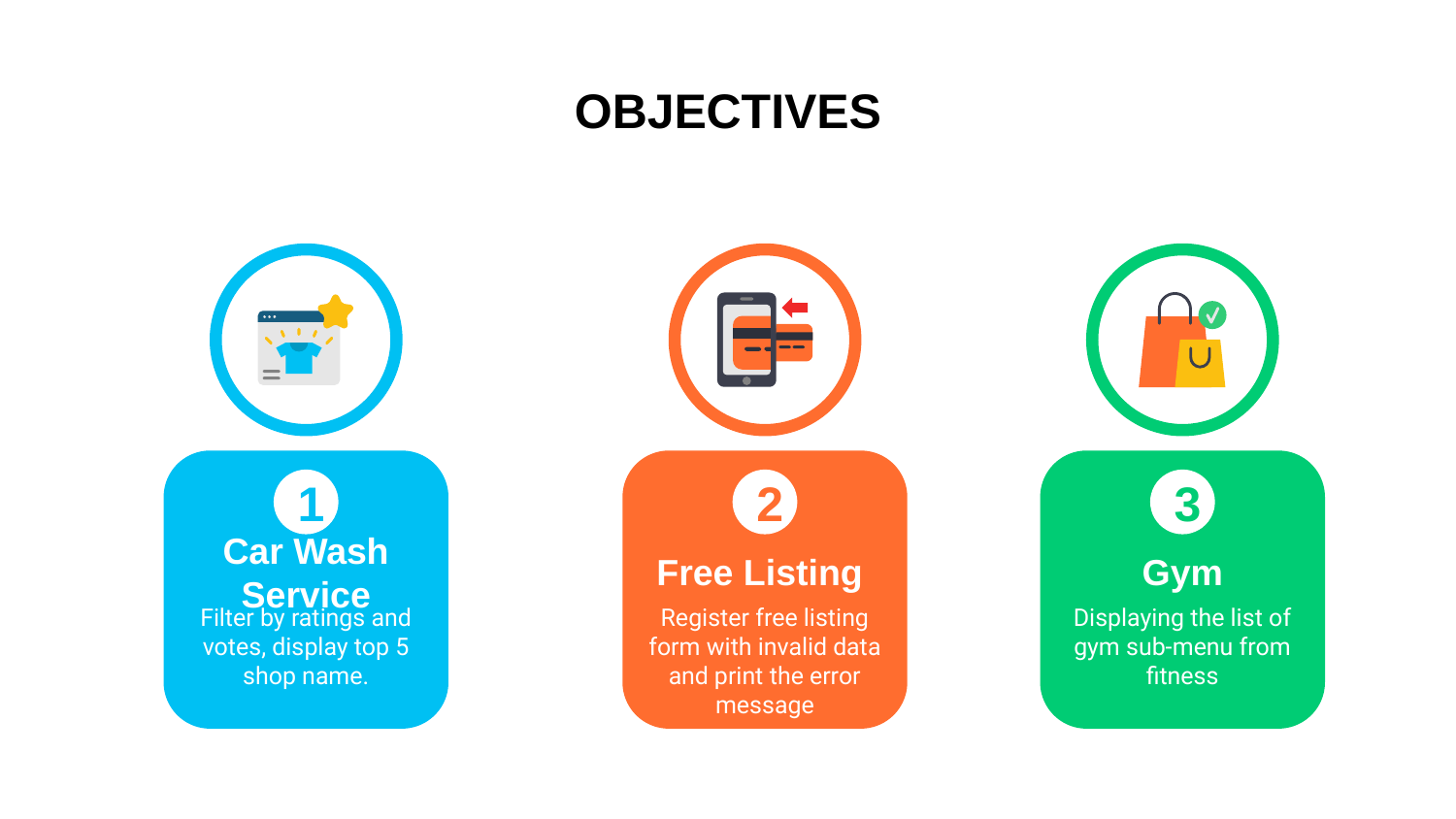

# OBJECTIVES

1
Car Wash Service
Filter by ratings and votes, display top 5 shop name.

2
Free Listing
Register free listing form with invalid data and print the error message

3
Gym
Displaying the list of gym sub-menu from fitness